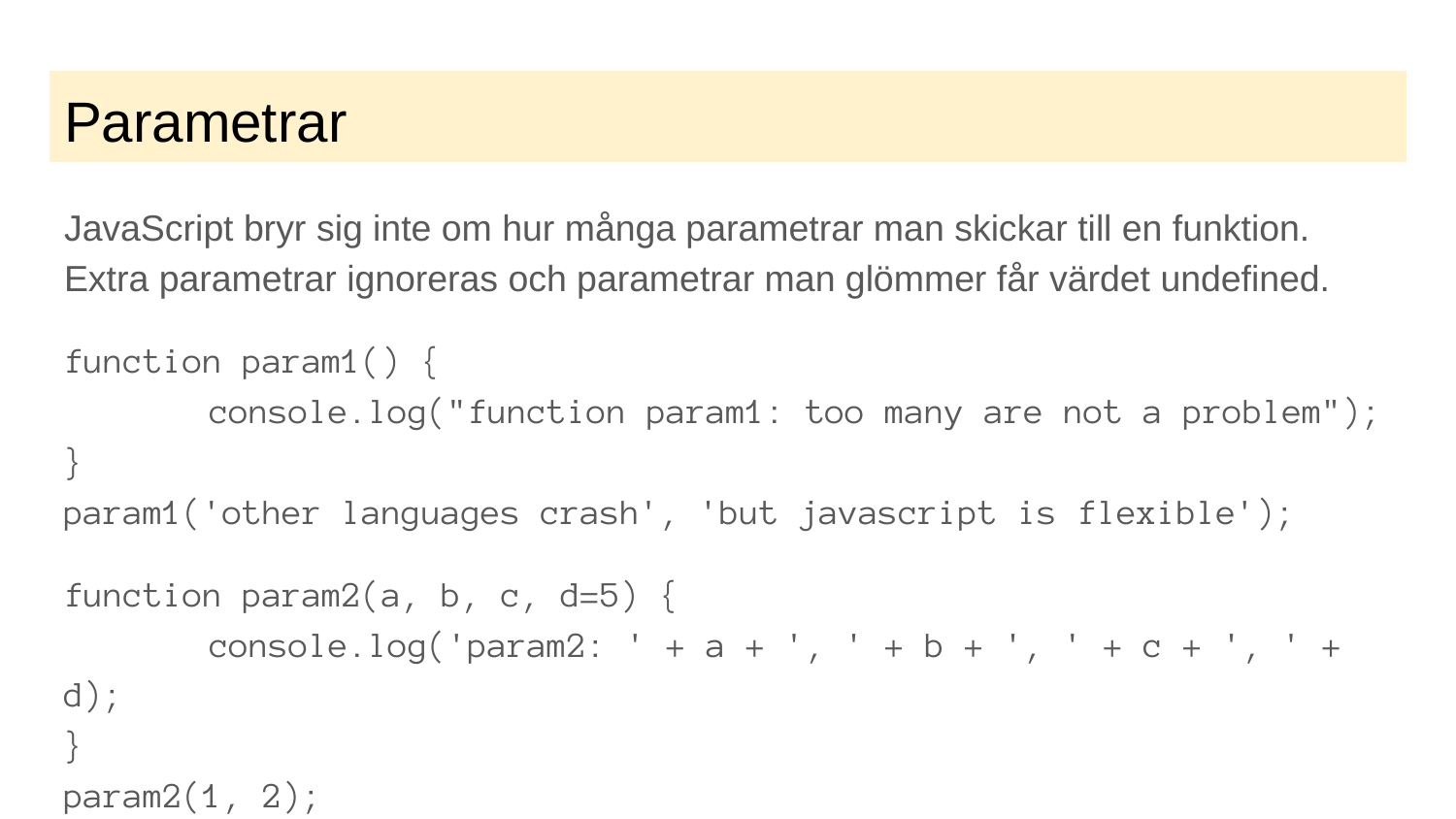

# Parametrar
JavaScript bryr sig inte om hur många parametrar man skickar till en funktion. Extra parametrar ignoreras och parametrar man glömmer får värdet undefined.
function param1() {
	console.log("function param1: too many are not a problem");
}
param1('other languages crash', 'but javascript is flexible');
function param2(a, b, c, d=5) {
	console.log('param2: ' + a + ', ' + b + ', ' + c + ', ' + d);
}
param2(1, 2);